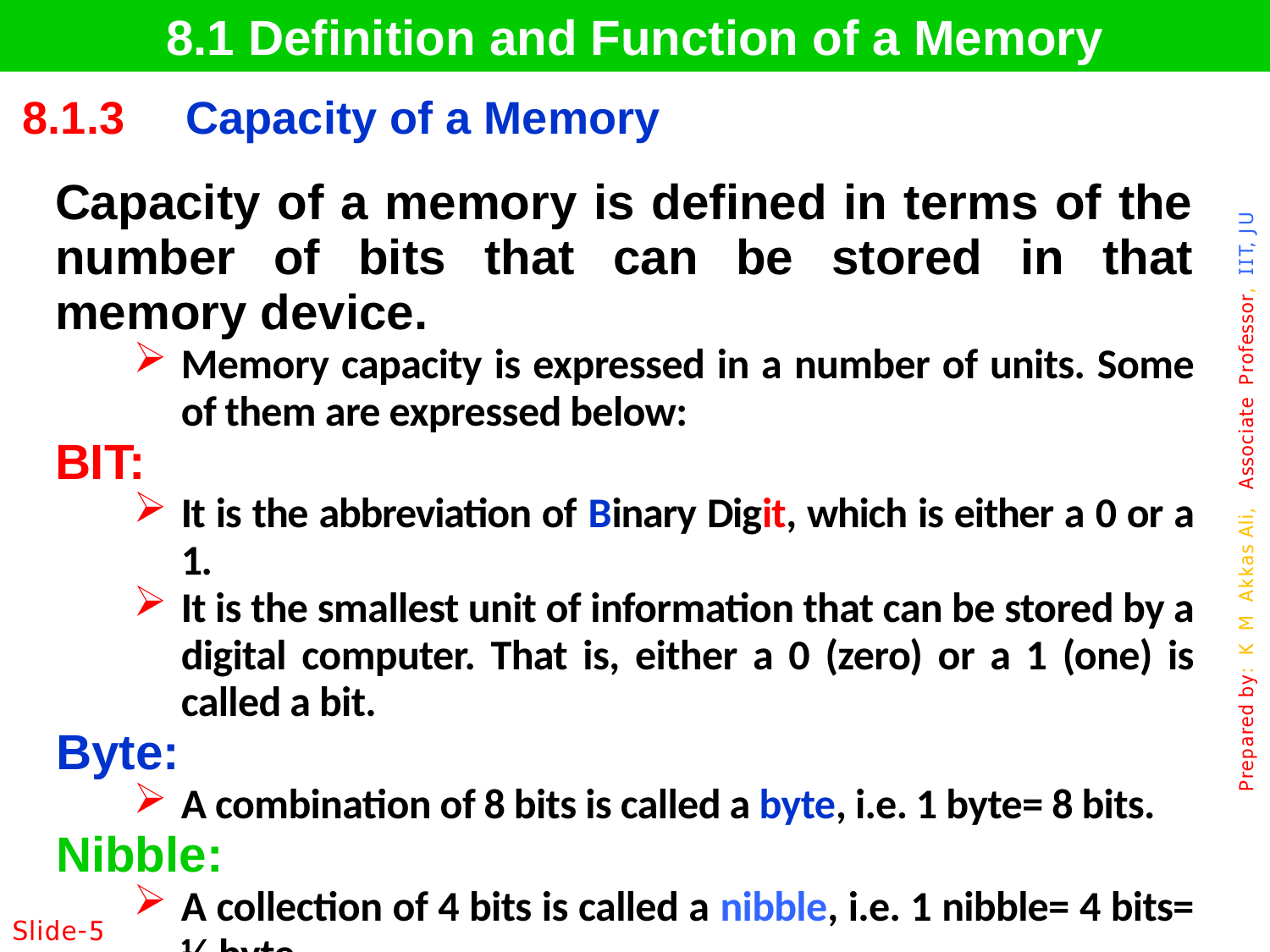

8.1 Definition and Function of a Memory
| 8.1.3 | Capacity of a Memory |
| --- | --- |
Capacity of a memory is defined in terms of the number of bits that can be stored in that memory device.
Memory capacity is expressed in a number of units. Some of them are expressed below:
BIT:
It is the abbreviation of Binary Digit, which is either a 0 or a 1.
It is the smallest unit of information that can be stored by a digital computer. That is, either a 0 (zero) or a 1 (one) is called a bit.
Byte:
A combination of 8 bits is called a byte, i.e. 1 byte= 8 bits.
Nibble:
A collection of 4 bits is called a nibble, i.e. 1 nibble= 4 bits= ½ byte
Slide-5